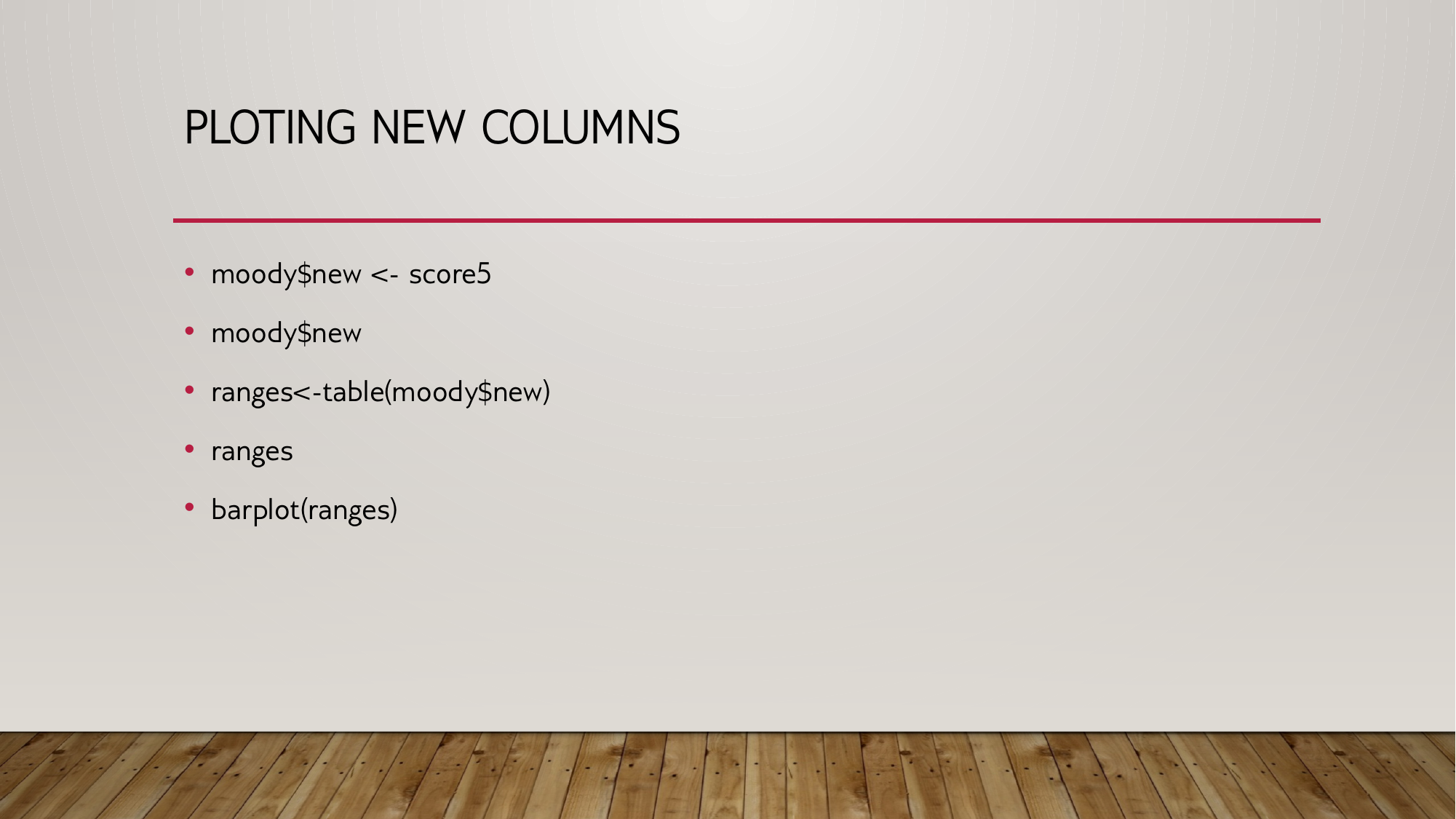

# PLOTING NEW COLUMNS
moody$new <- score5
moody$new
ranges<-table(moody$new)
ranges
barplot(ranges)